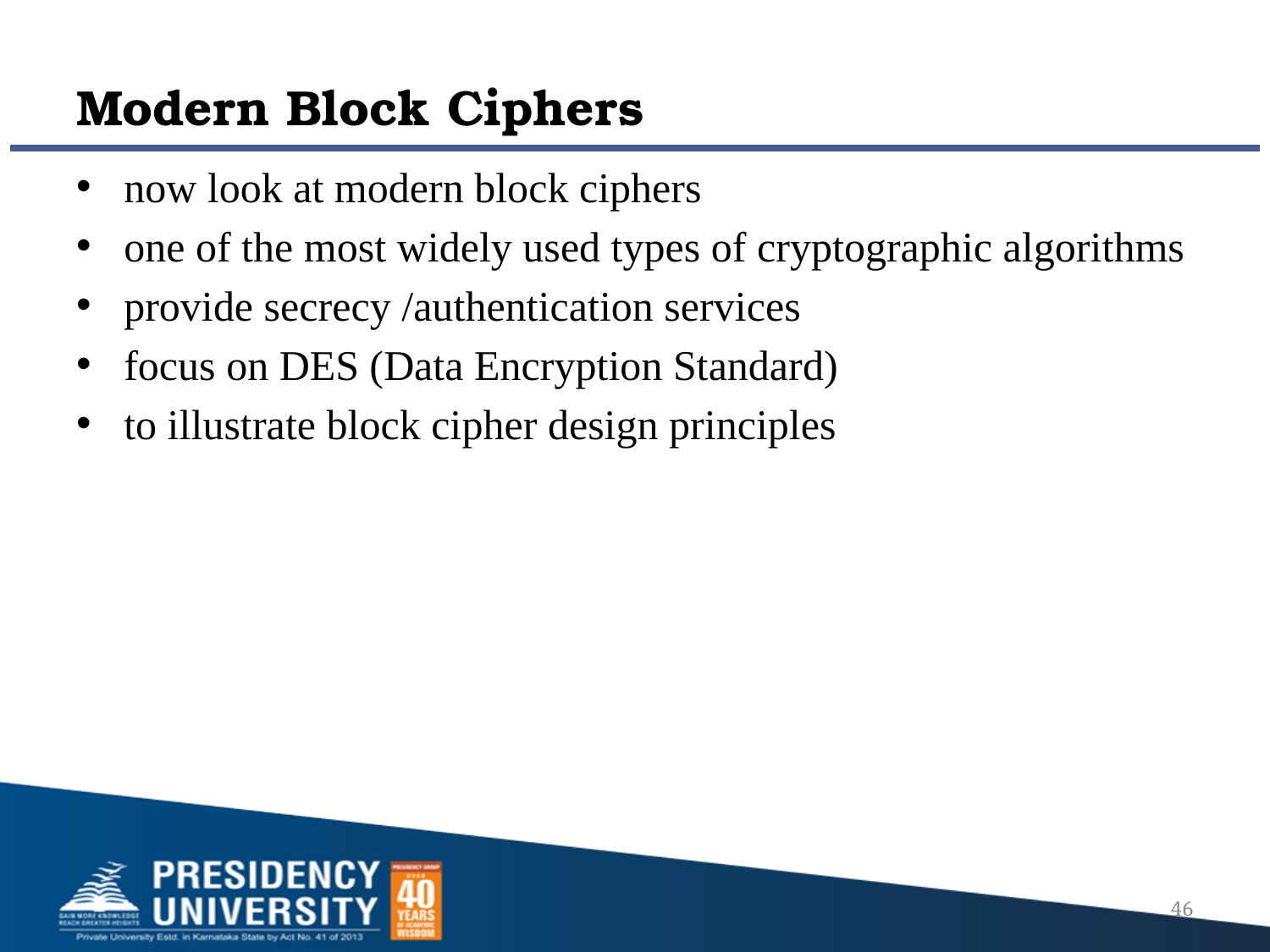

# Modern Block Ciphers
now look at modern block ciphers
one of the most widely used types of cryptographic algorithms
provide secrecy /authentication services
focus on DES (Data Encryption Standard)
to illustrate block cipher design principles

46